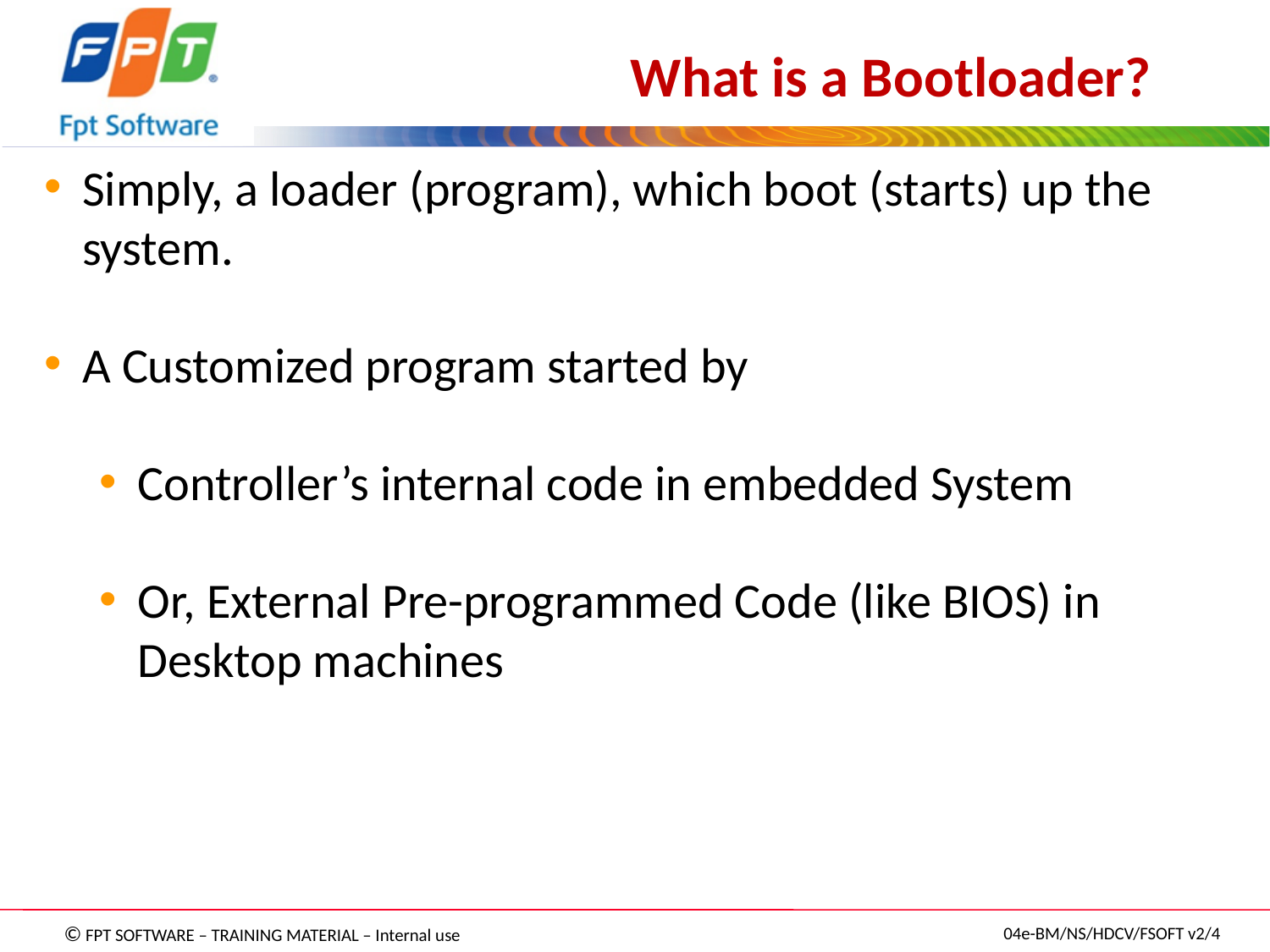

What is a Bootloader?
Simply, a loader (program), which boot (starts) up the system.
A Customized program started by
Controller’s internal code in embedded System
Or, External Pre-programmed Code (like BIOS) in Desktop machines